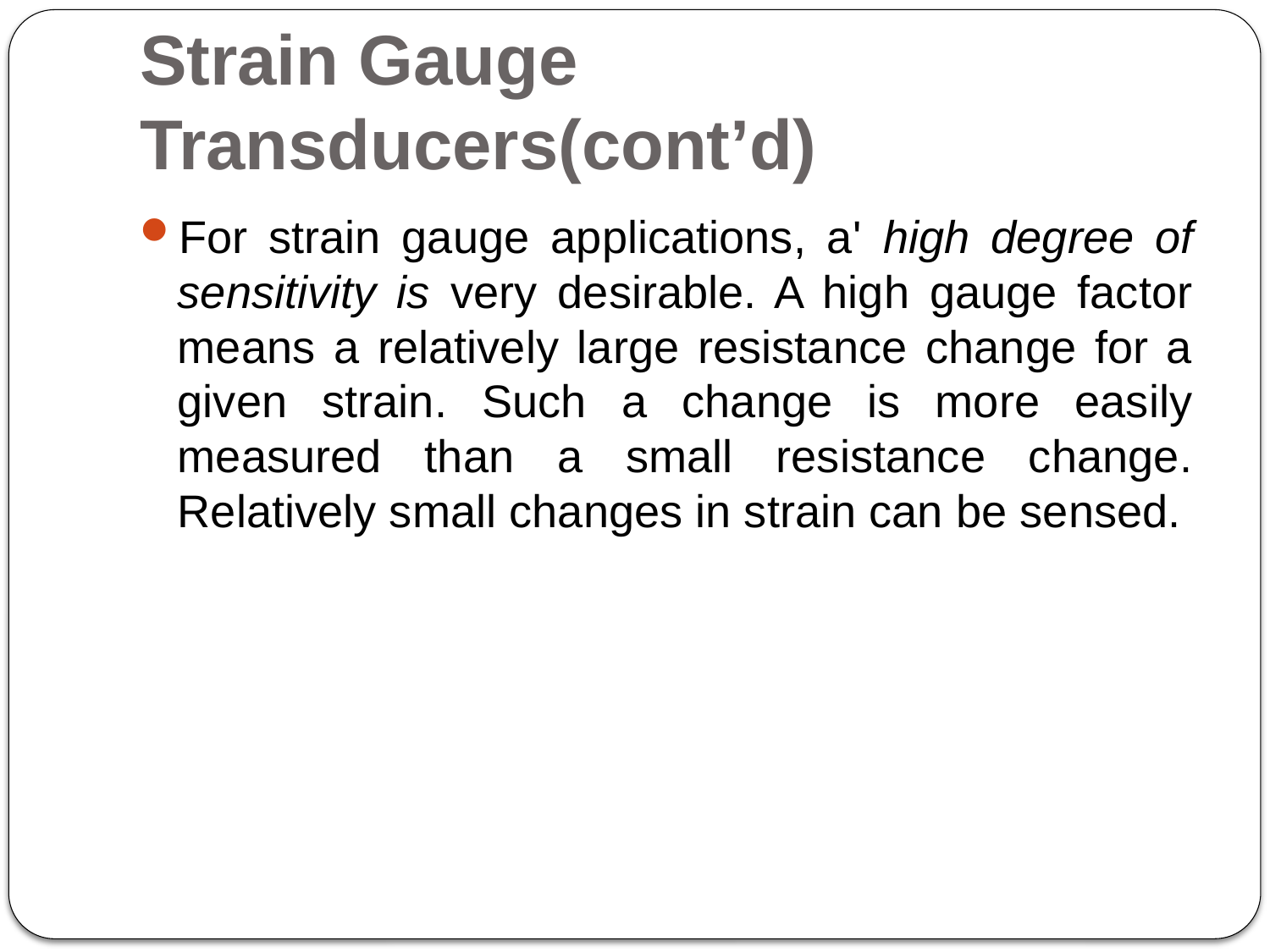

# Strain Gauge Transducers(cont’d)
For strain gauge applications, a' high degree of sensitivity is very desirable. A high gauge factor means a relatively large resistance change for a given strain. Such a change is more easily measured than a small resistance change. Relatively small changes in strain can be sensed.